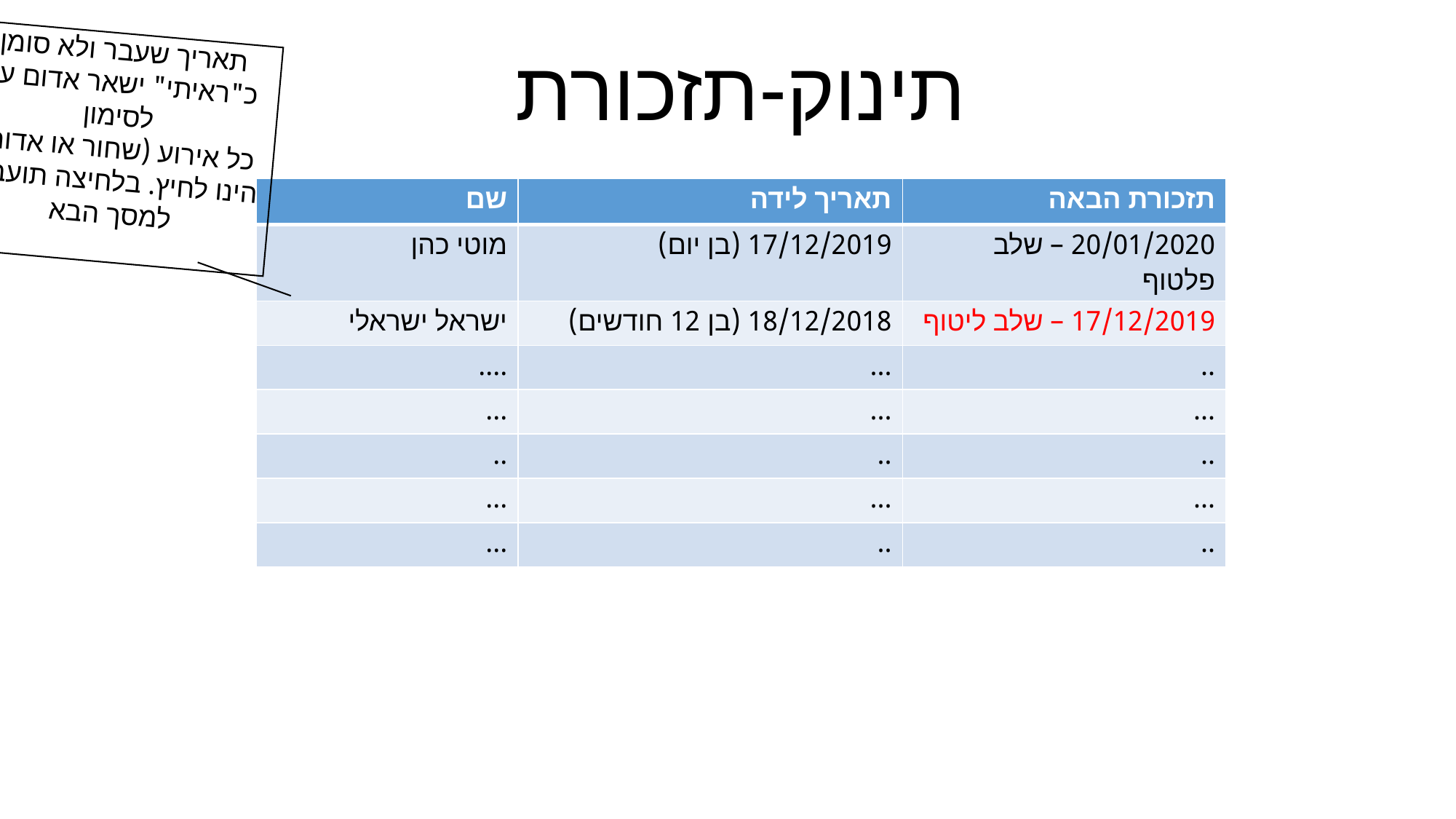

תינוק-תזכורת
תאריך שעבר ולא סומן כ"ראיתי" ישאר אדום עד לסימון
כל אירוע (שחור או אדום) הינו לחיץ. בלחיצה תועברי למסך הבא

| שם | תאריך לידה | תזכורת הבאה |
| --- | --- | --- |
| מוטי כהן | 17/12/2019 (בן יום) | 20/01/2020 – שלב פלטוף |
| ישראל ישראלי | 18/12/2018 (בן 12 חודשים) | 17/12/2019 – שלב ליטוף |
| .... | ... | .. |
| ... | ... | ... |
| .. | .. | .. |
| ... | ... | ... |
| ... | .. | .. |